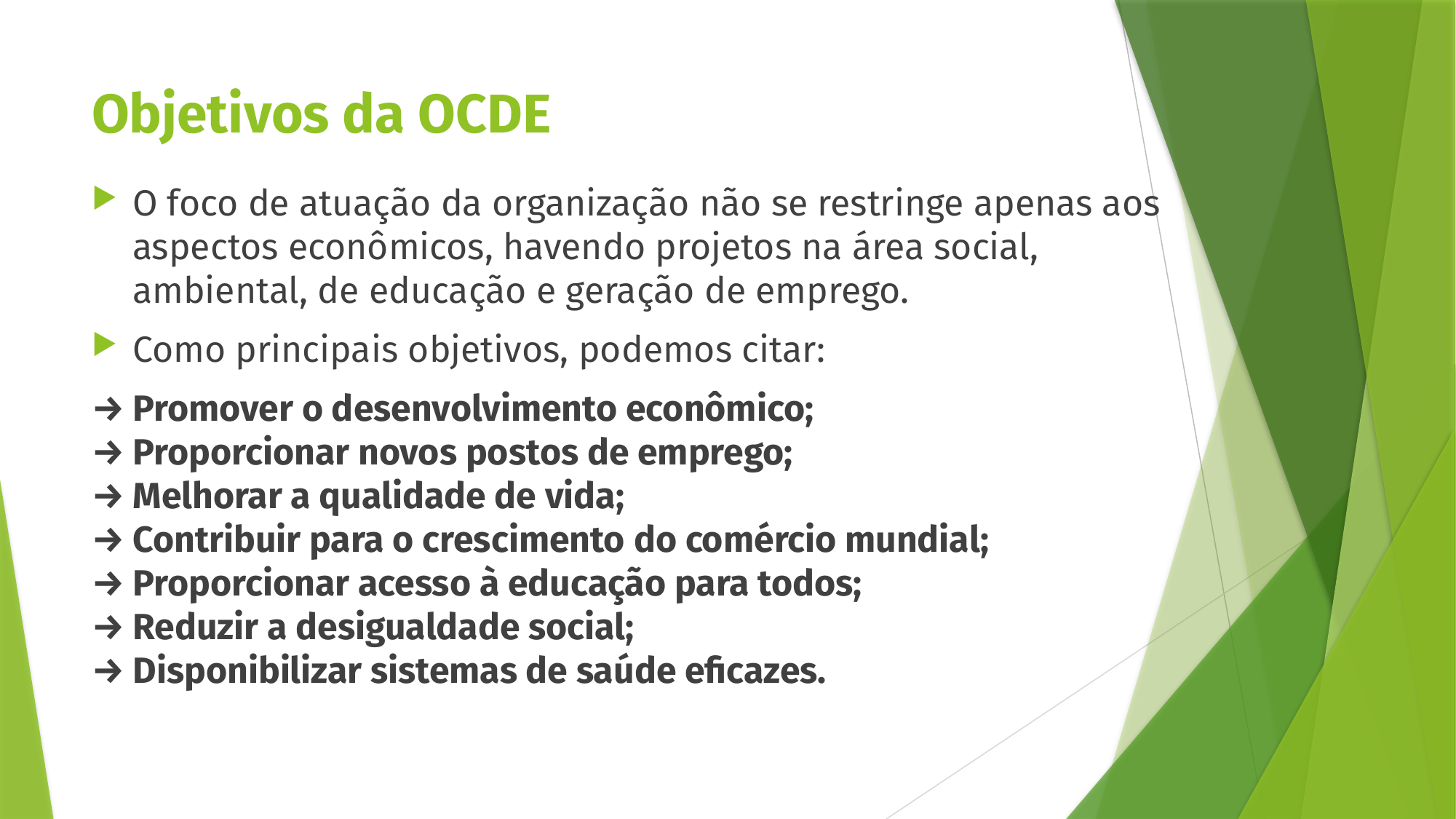

# Objetivos da OCDE
O foco de atuação da organização não se restringe apenas aos aspectos econômicos, havendo projetos na área social, ambiental, de educação e geração de emprego.
Como principais objetivos, podemos citar:
→ Promover o desenvolvimento econômico;
→ Proporcionar novos postos de emprego;
→ Melhorar a qualidade de vida;
→ Contribuir para o crescimento do comércio mundial;
→ Proporcionar acesso à educação para todos;
→ Reduzir a desigualdade social;
→ Disponibilizar sistemas de saúde eficazes.